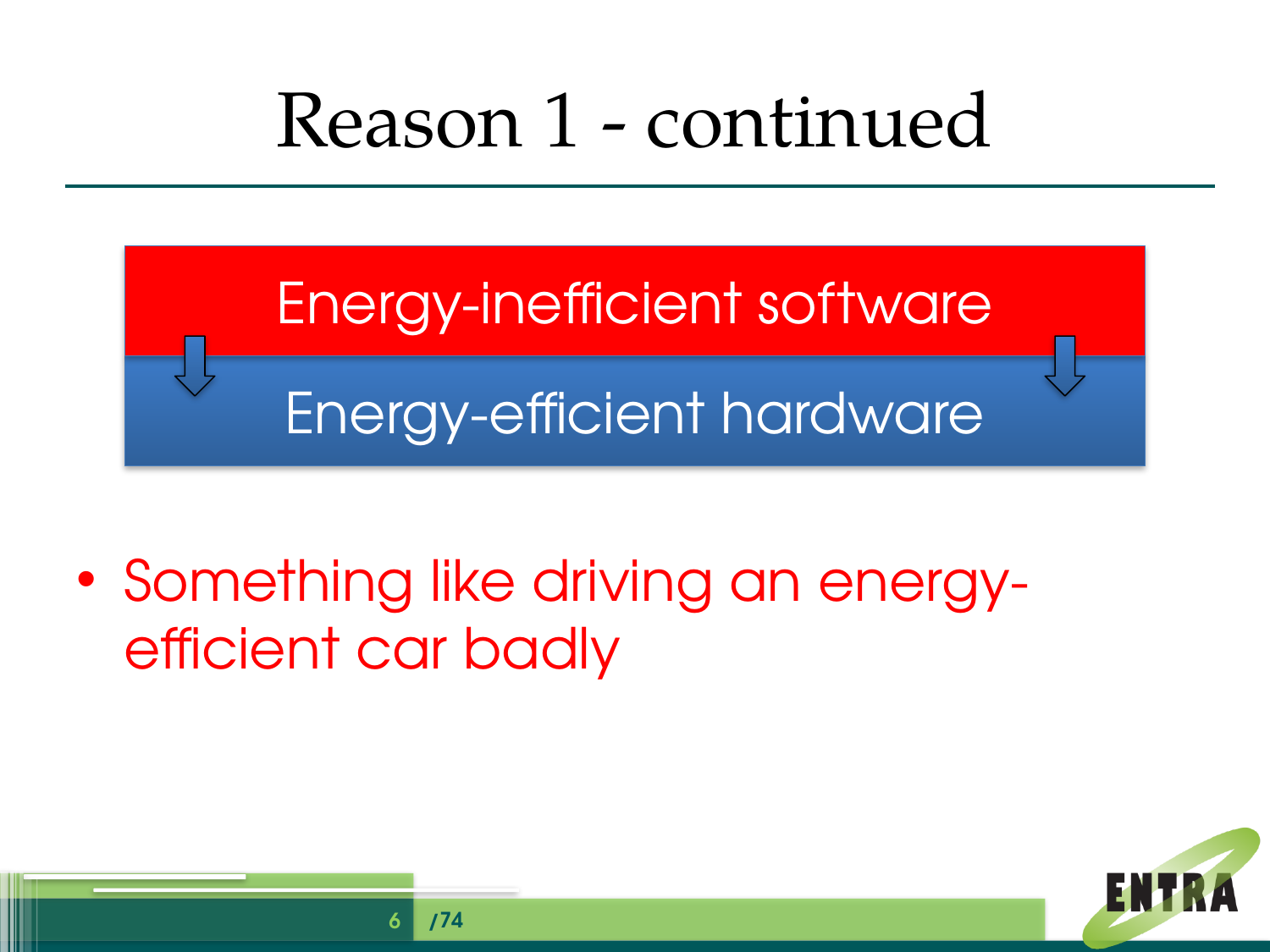

# Reason 1 - continued

Something like driving an energy-efficient car badly

Energy-inefficient software

Energy-efficient hardware
/74
6